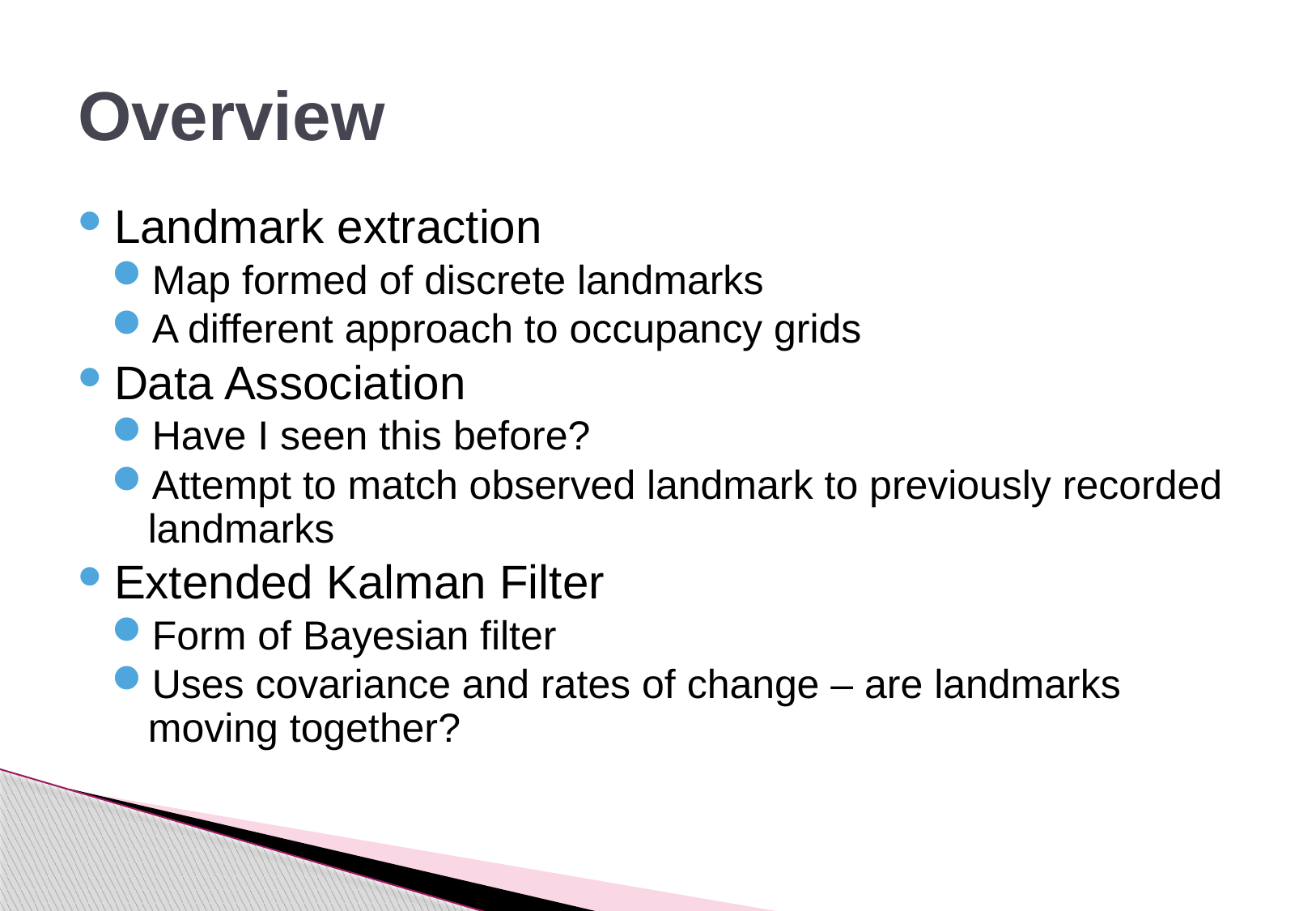

# Overview
Landmark extraction
Map formed of discrete landmarks
A different approach to occupancy grids
Data Association
Have I seen this before?
Attempt to match observed landmark to previously recorded landmarks
Extended Kalman Filter
Form of Bayesian filter
Uses covariance and rates of change – are landmarks moving together?